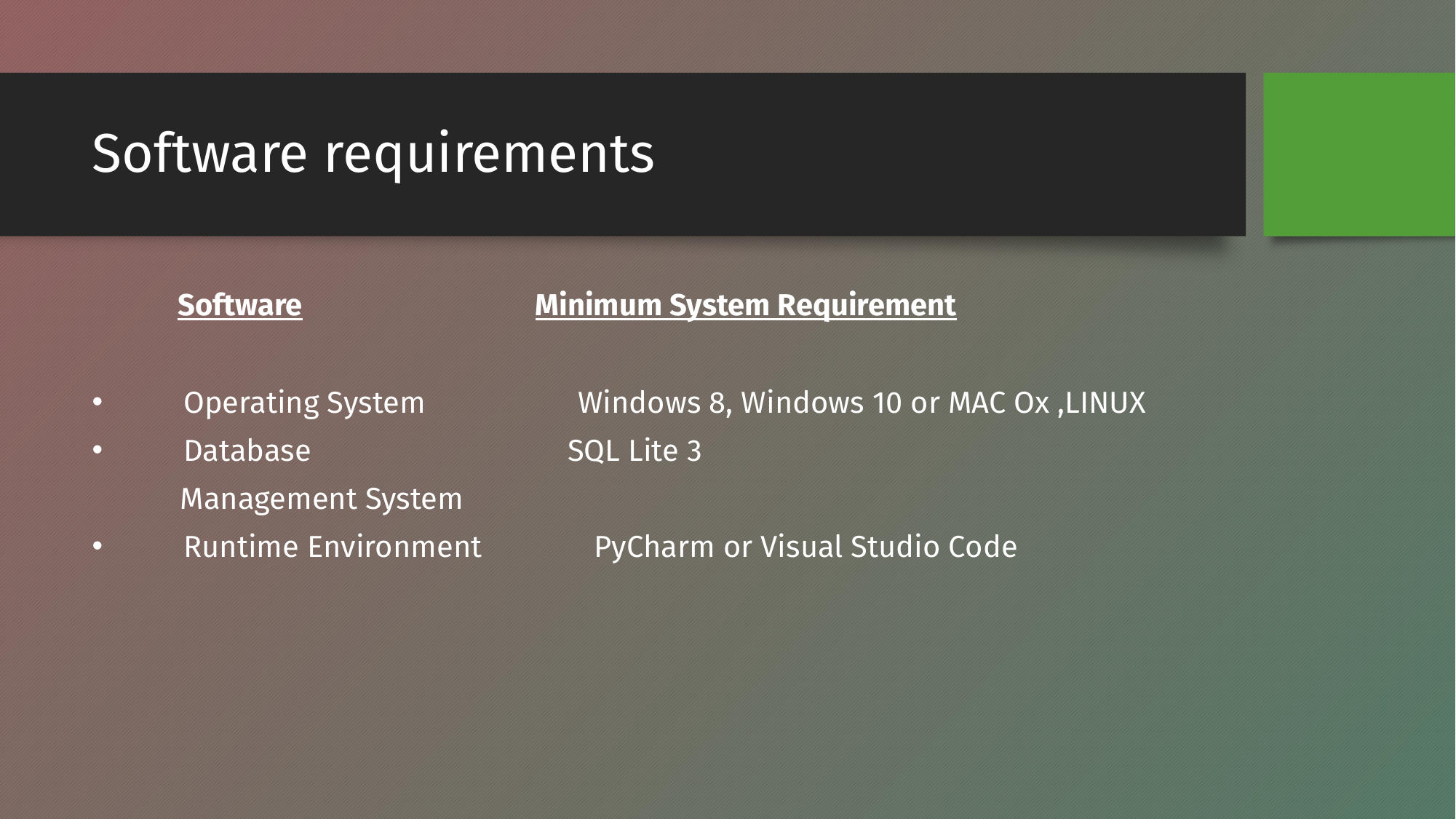

# Software requirements
          Software                                Minimum System Requirement

        Operating System                   Windows 8, Windows 10 or MAC Ox ,LINUX
        Database                                SQL Lite 3
           Management System
        Runtime Environment              PyCharm or Visual Studio Code